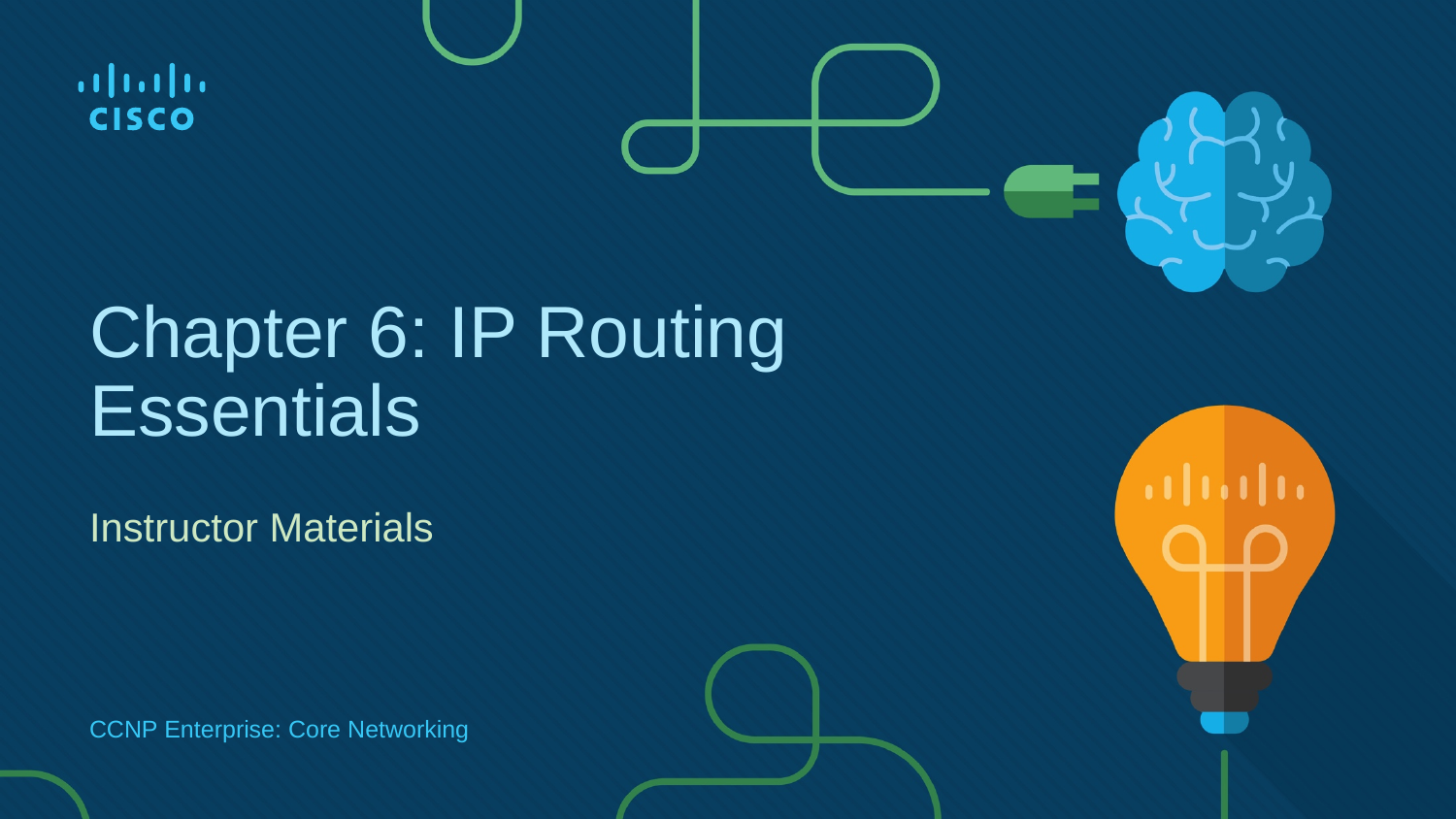

# Chapter 6: IP Routing Essentials
Instructor Materials
CCNP Enterprise: Core Networking